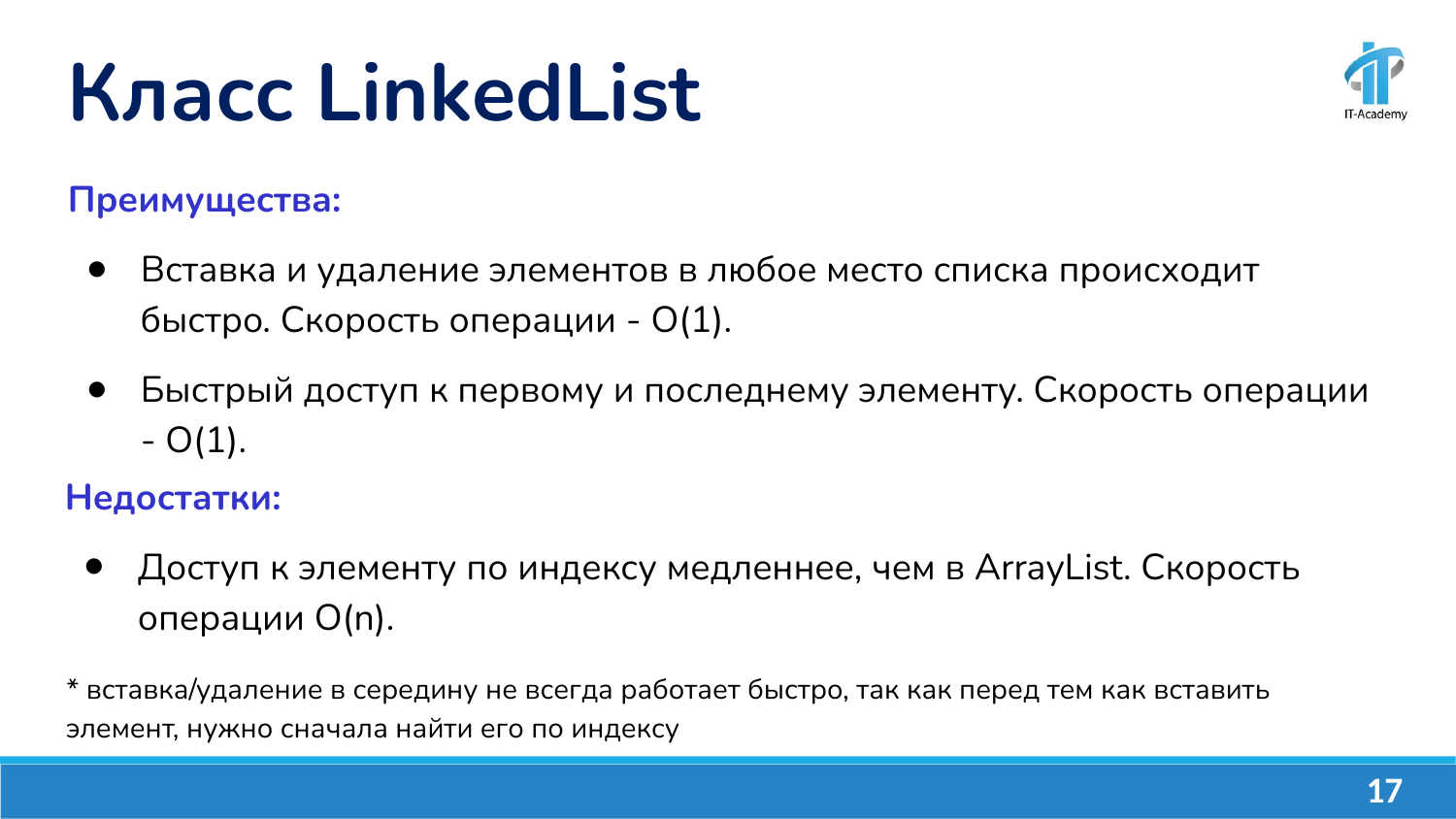

Класс LinkedList
Преимущества:
Вставка и удаление элементов в любое место списка происходит быстро. Скорость операции - O(1).
Быстрый доступ к первому и последнему элементу. Скорость операции - O(1).
Недостатки:
Доступ к элементу по индексу медленнее, чем в ArrayList. Скорость операции O(n).
* вставка/удаление в середину не всегда работает быстро, так как перед тем как вставить элемент, нужно сначала найти его по индексу
17